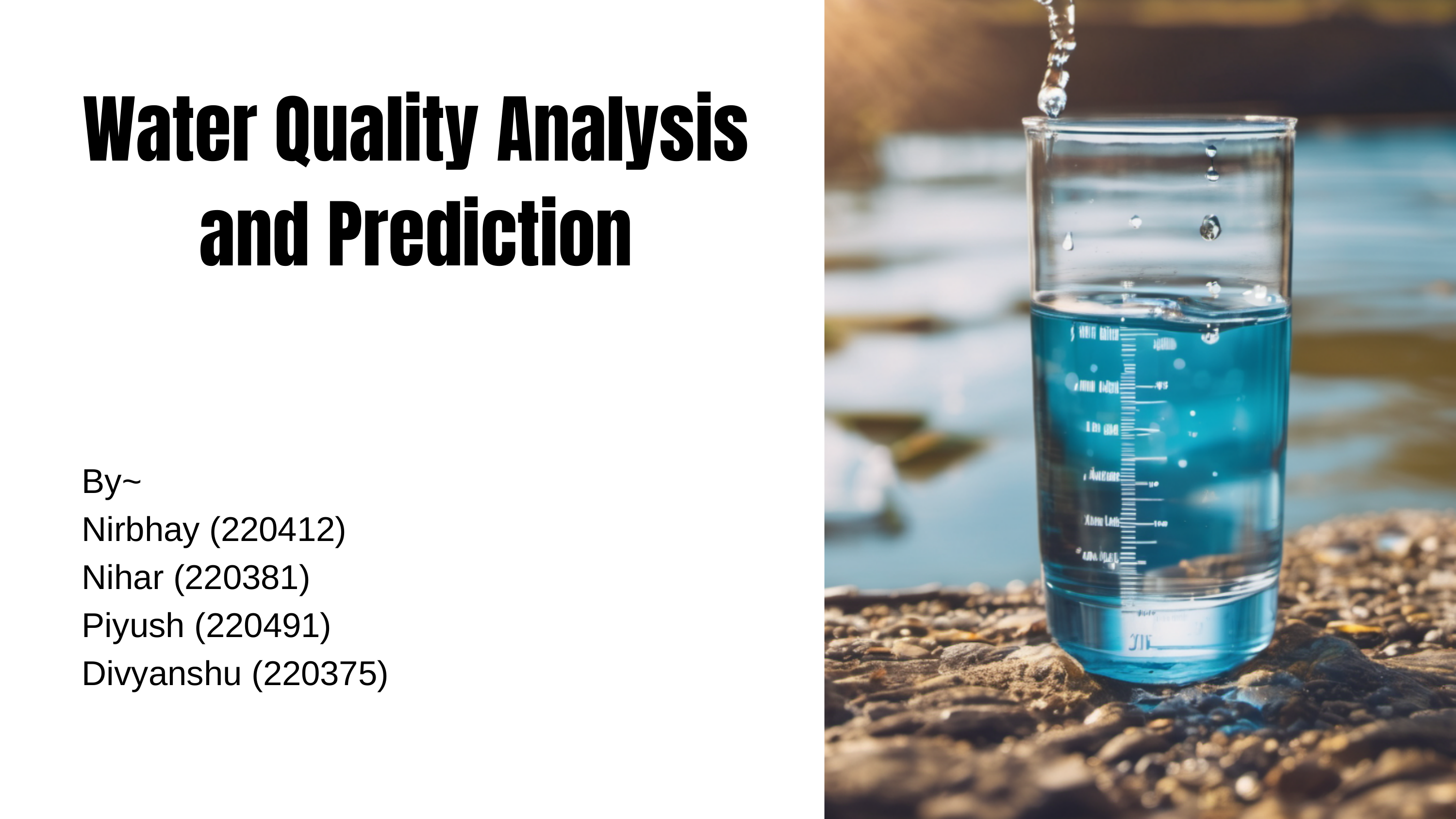

Water Quality Analysis and Prediction
By~
Nirbhay (220412)
Nihar (220381)
Piyush (220491)
Divyanshu (220375)